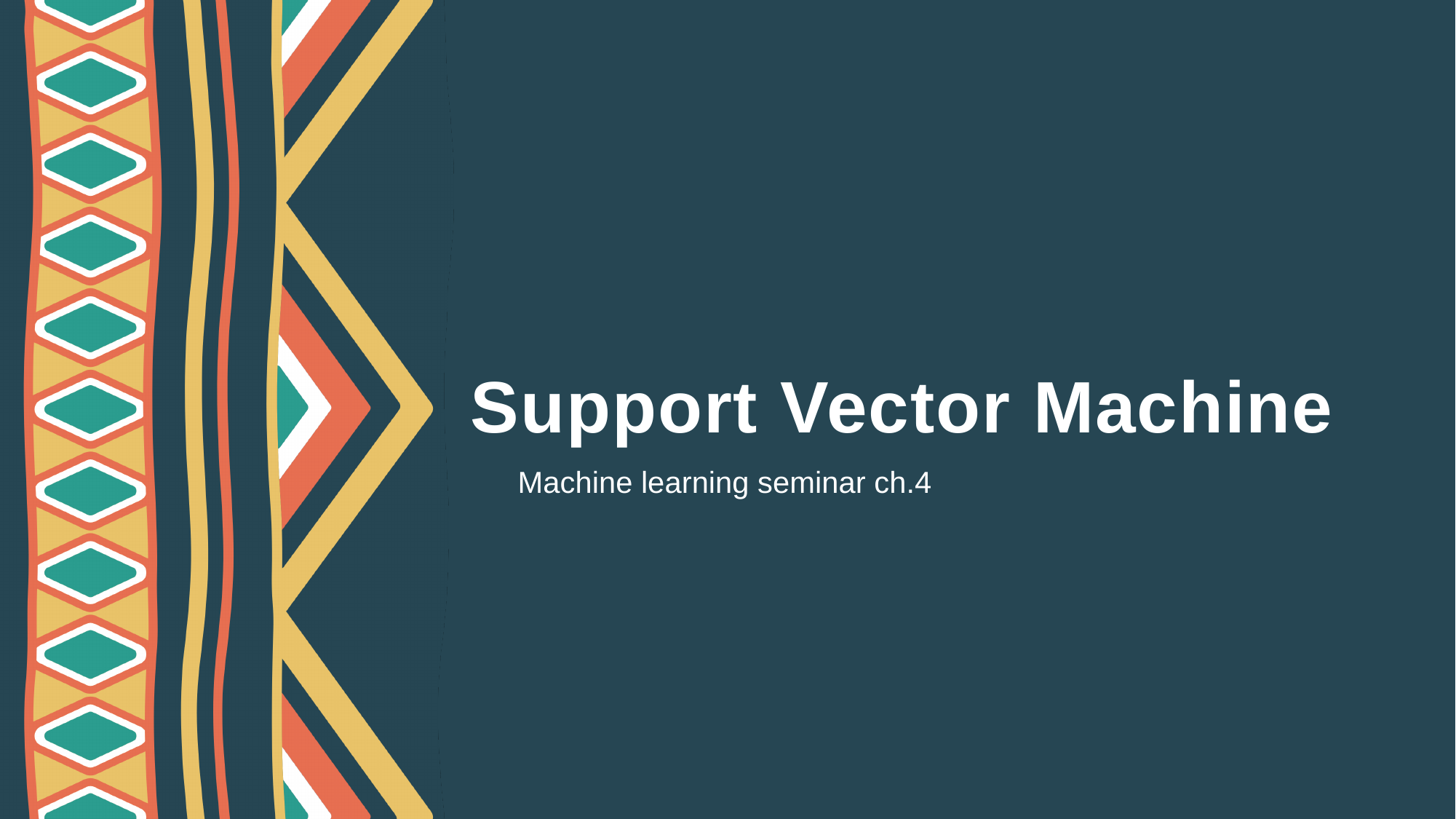

# Support Vector Machine
Machine learning seminar ch.4